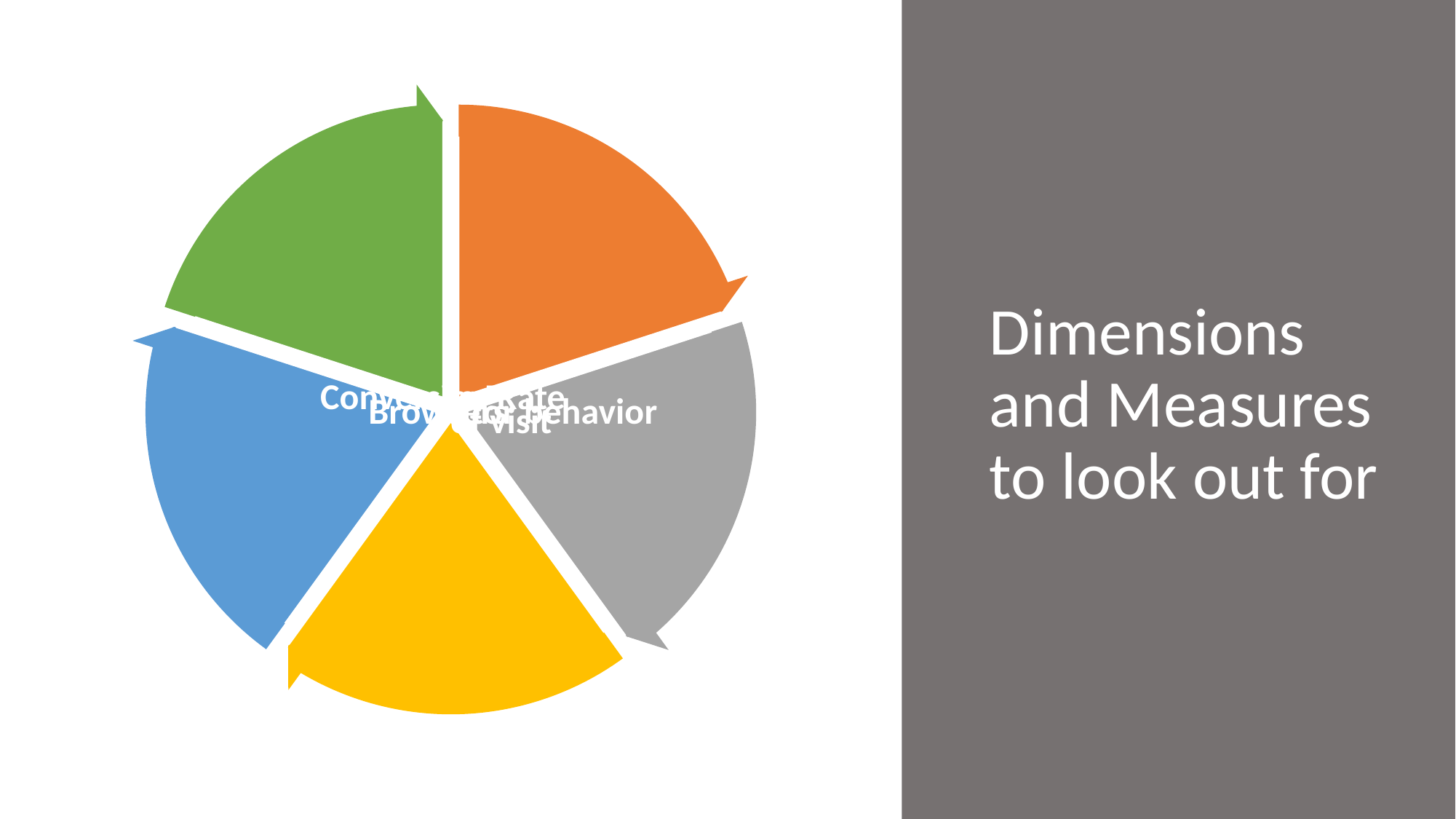

Bounce Rate
Loyalty in visitor behavior
Depth of visit
Browsers
Conversion Rate
# Dimensions and Measures to look out for